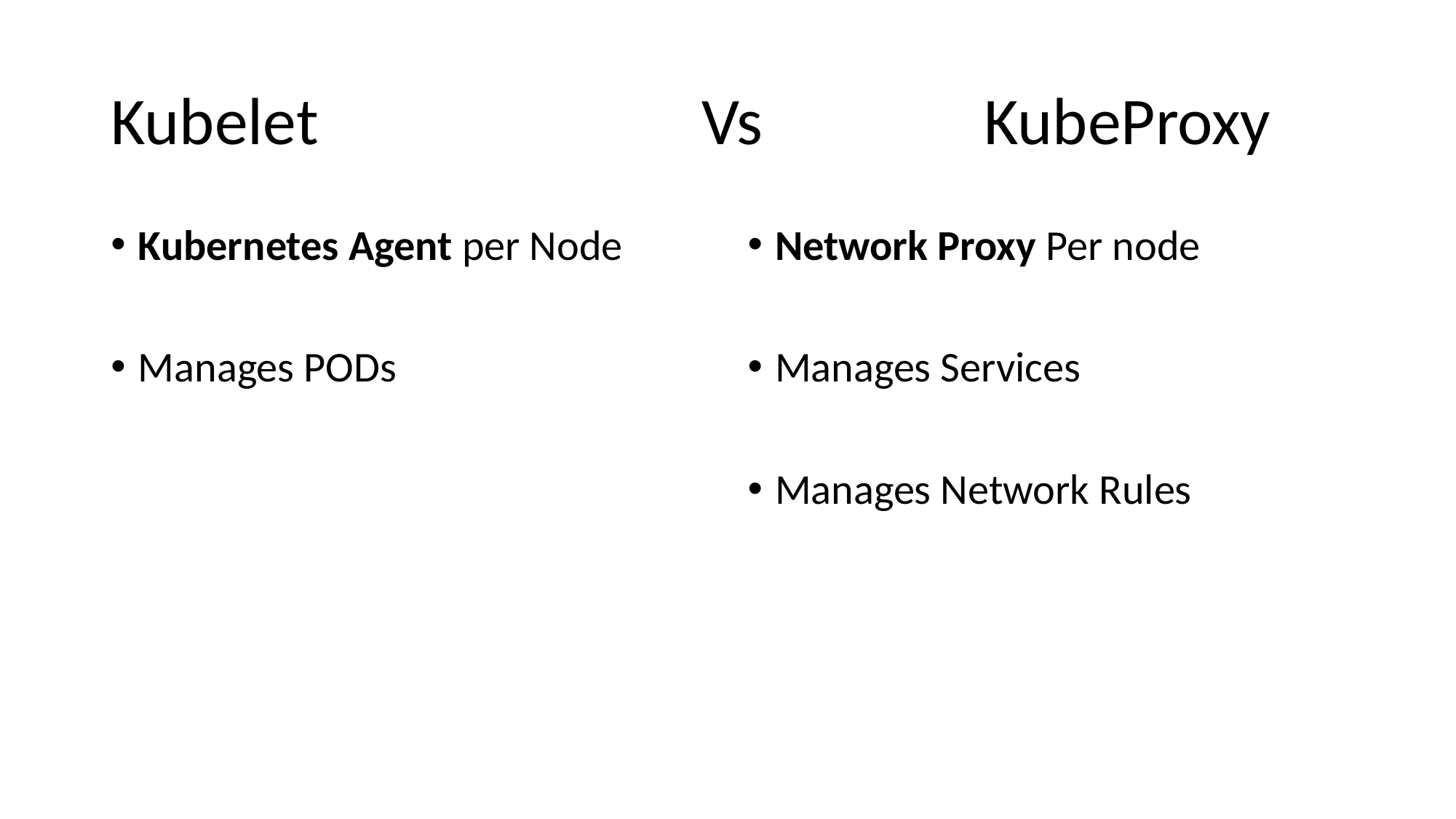

# Kubelet 			   Vs 		KubeProxy
Kubernetes Agent per Node

Manages PODs

Network Proxy Per node

Manages Services

Manages Network Rules